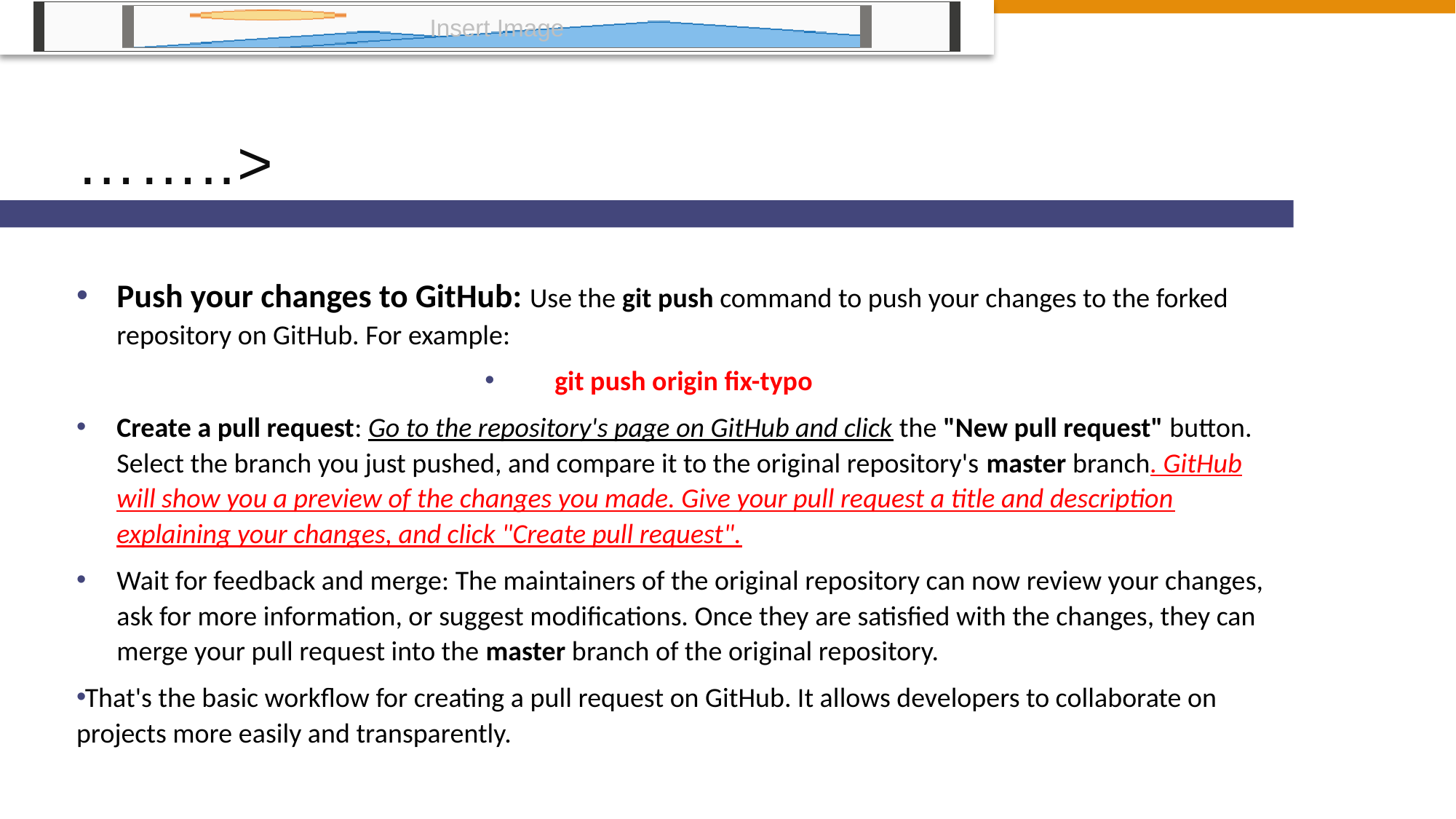

# ……..>

Push your changes to GitHub: Use the git push command to push your changes to the forked repository on GitHub. For example:
git push origin fix-typo
Create a pull request: Go to the repository's page on GitHub and click the "New pull request" button. Select the branch you just pushed, and compare it to the original repository's master branch. GitHub will show you a preview of the changes you made. Give your pull request a title and description explaining your changes, and click "Create pull request".
Wait for feedback and merge: The maintainers of the original repository can now review your changes, ask for more information, or suggest modifications. Once they are satisfied with the changes, they can merge your pull request into the master branch of the original repository.
That's the basic workflow for creating a pull request on GitHub. It allows developers to collaborate on projects more easily and transparently.